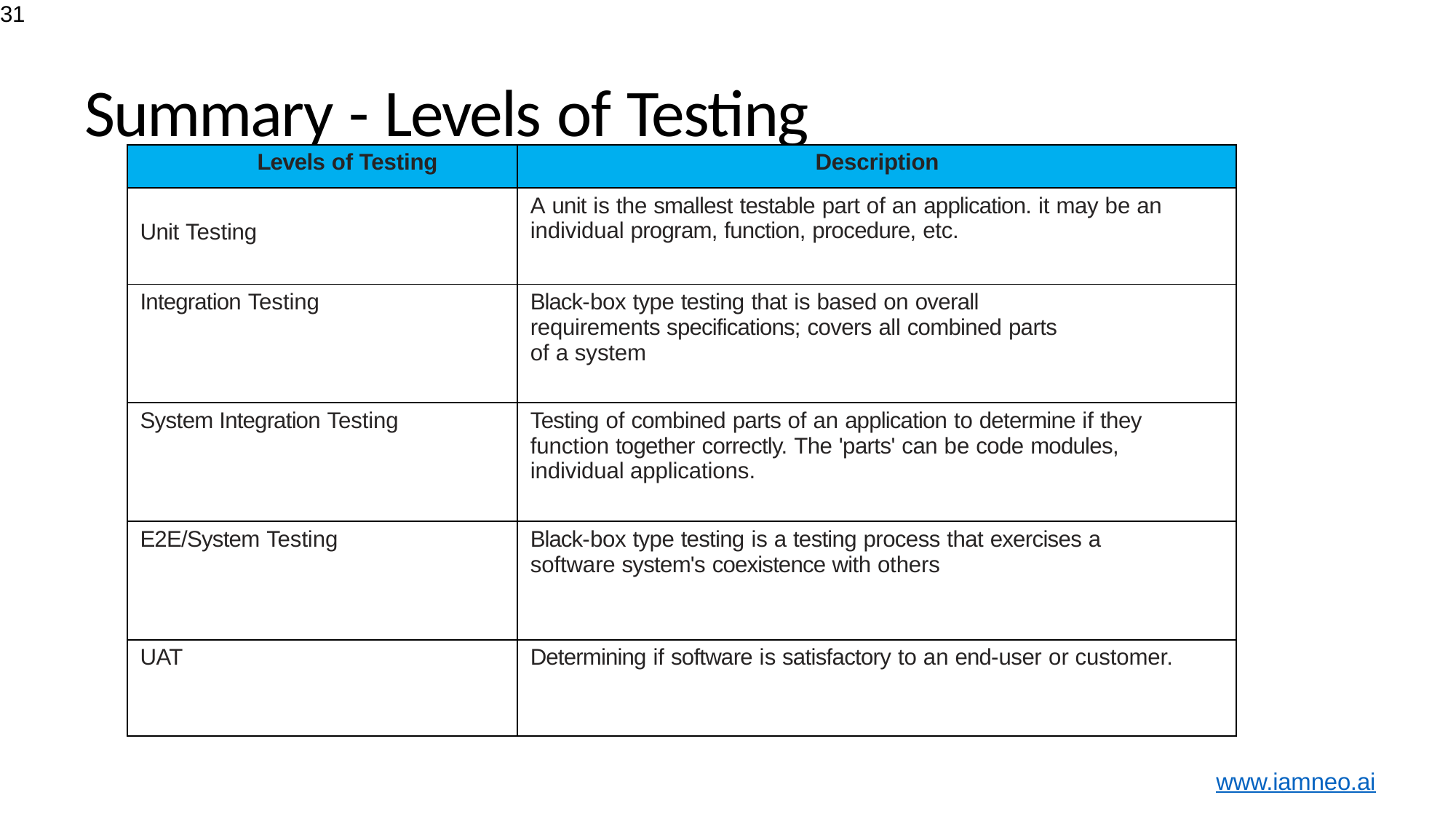

31
# Summary - Levels of Testing
| Levels of Testing | Description |
| --- | --- |
| Unit Testing | A unit is the smallest testable part of an application. it may be an individual program, function, procedure, etc. |
| Integration Testing | Black-box type testing that is based on overall requirements specifications; covers all combined parts of a system |
| System Integration Testing | Testing of combined parts of an application to determine if they function together correctly. The 'parts' can be code modules, individual applications. |
| E2E/System Testing | Black-box type testing is a testing process that exercises a software system's coexistence with others |
| UAT | Determining if software is satisfactory to an end-user or customer. |
www.iamneo.ai